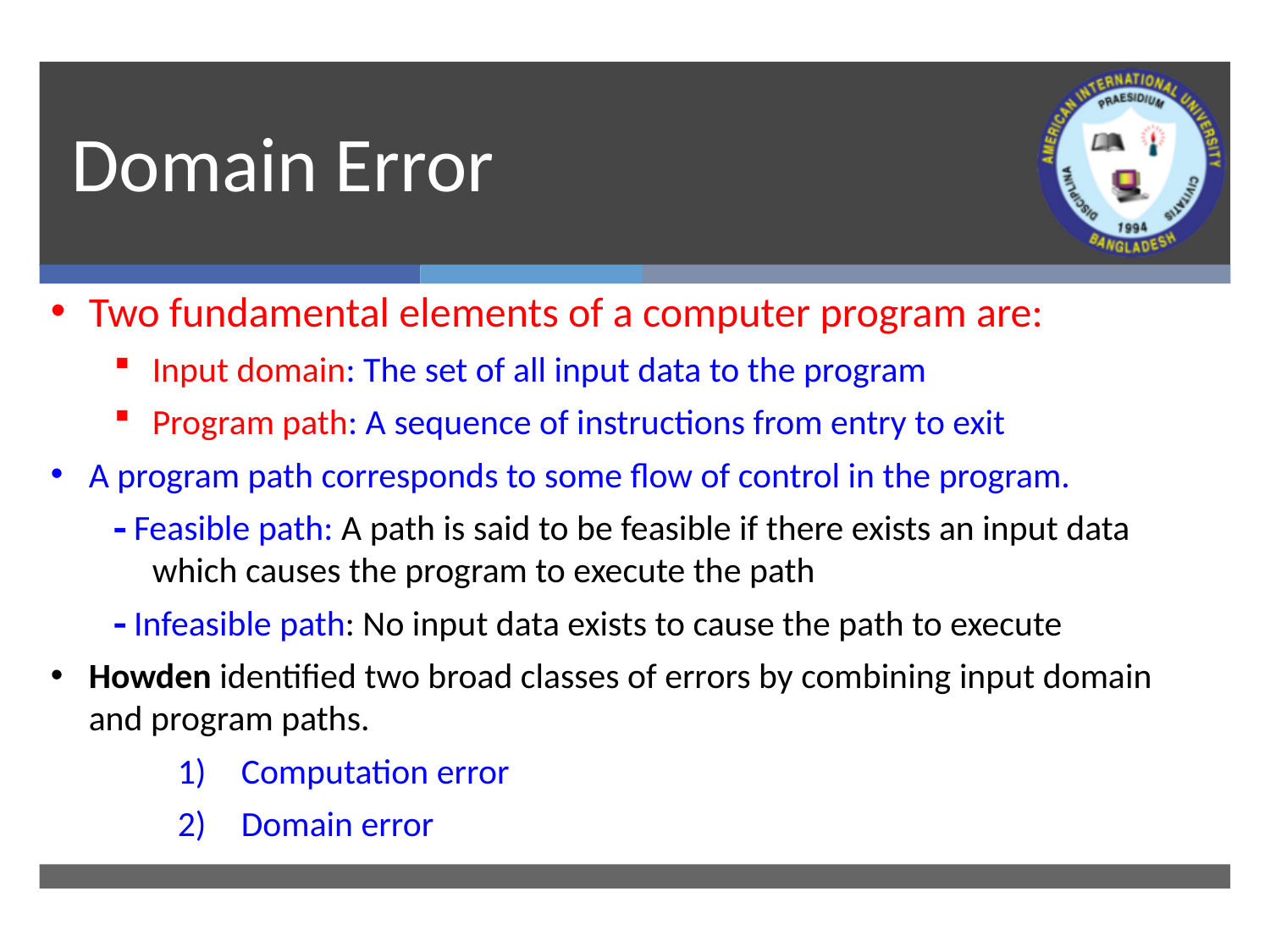

# Domain Error
Two fundamental elements of a computer program are:
Input domain: The set of all input data to the program
Program path: A sequence of instructions from entry to exit
A program path corresponds to some flow of control in the program.
− Feasible path: A path is said to be feasible if there exists an input data which causes the program to execute the path
− Infeasible path: No input data exists to cause the path to execute
Howden identified two broad classes of errors by combining input domain and program paths.
Computation error
Domain error